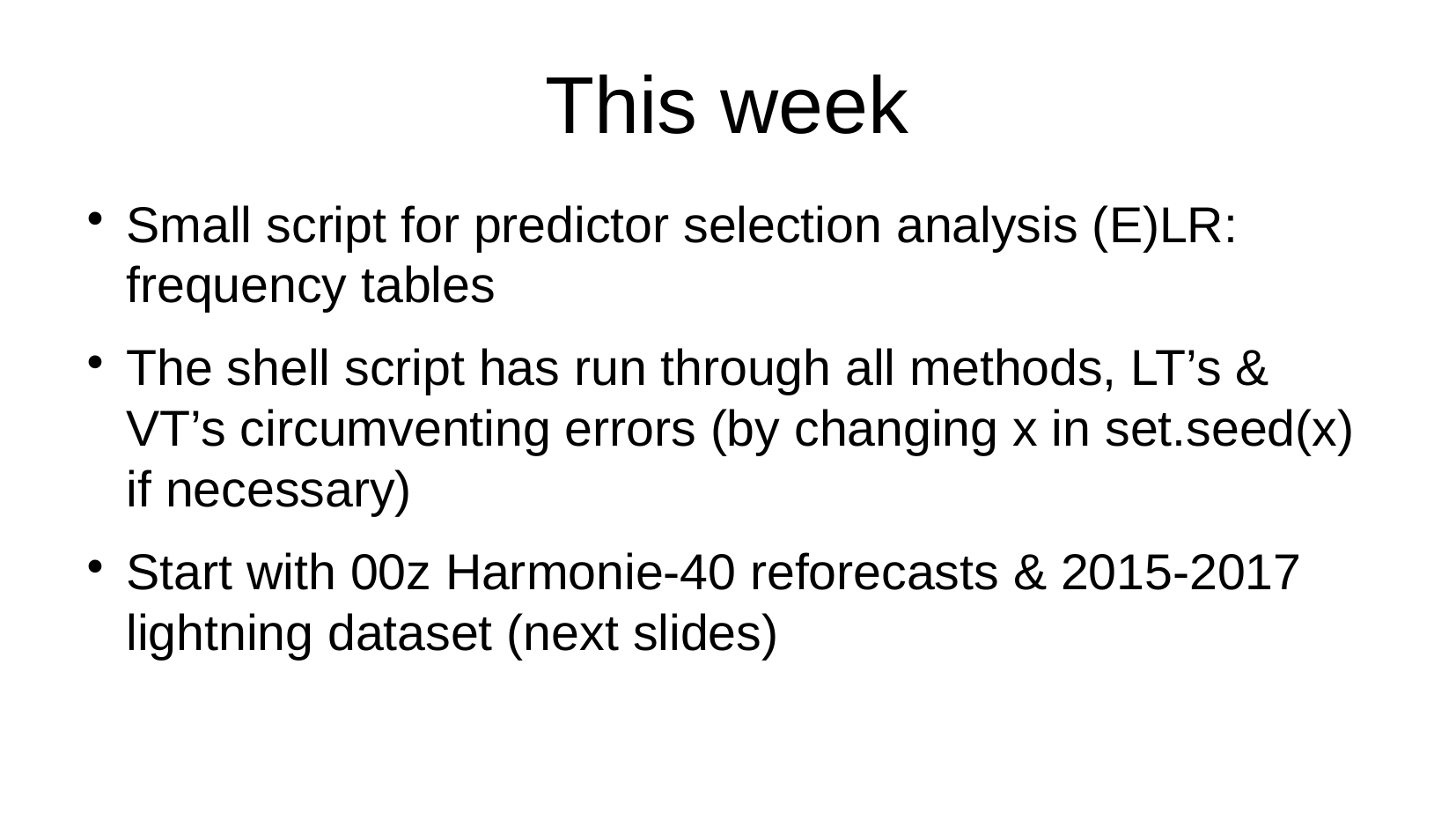

This week
Small script for predictor selection analysis (E)LR: frequency tables
The shell script has run through all methods, LT’s & VT’s circumventing errors (by changing x in set.seed(x) if necessary)
Start with 00z Harmonie-40 reforecasts & 2015-2017 lightning dataset (next slides)